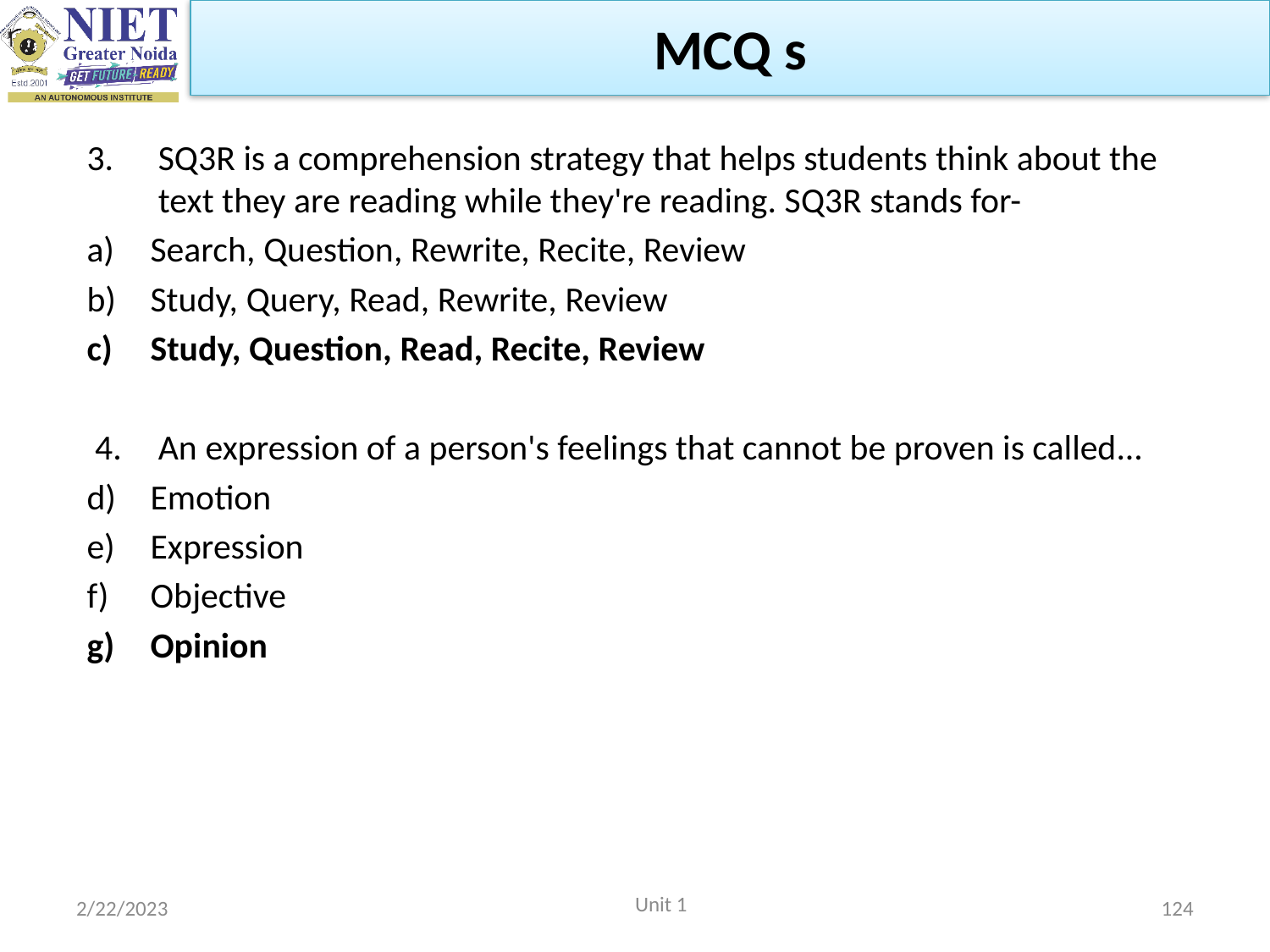

MCQ s
3.	SQ3R is a comprehension strategy that helps students think about the text they are reading while they're reading. SQ3R stands for-
Search, Question, Rewrite, Recite, Review
Study, Query, Read, Rewrite, Review
Study, Question, Read, Recite, Review

 4. 	An expression of a person's feelings that cannot be proven is called...
Emotion
Expression
Objective
Opinion

Unit 1
2/22/2023
124